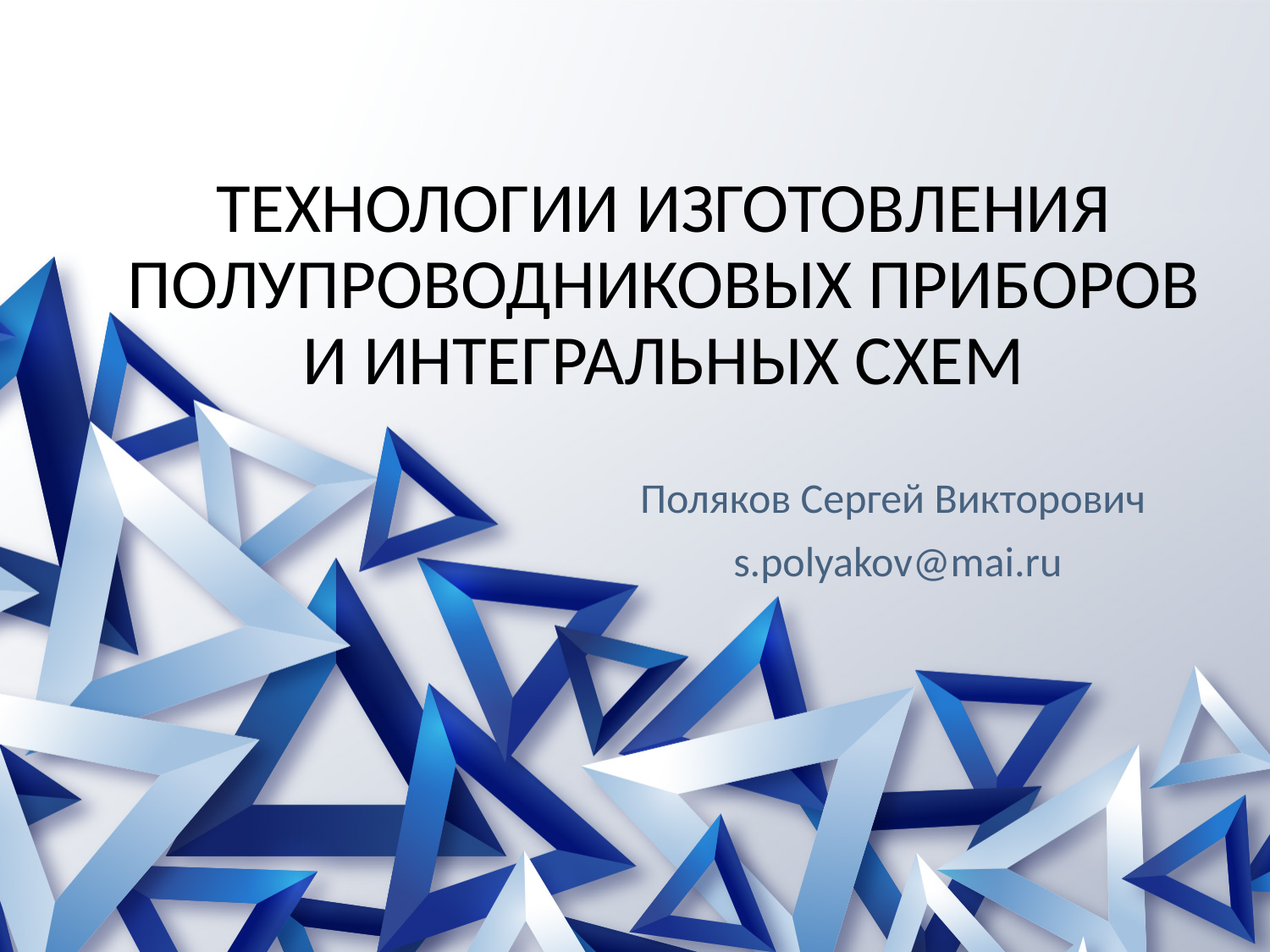

ТЕХНОЛОГИИ ИЗГОТОВЛЕНИЯ ПОЛУПРОВОДНИКОВЫХ ПРИБОРОВ И ИНТЕГРАЛЬНЫХ СХЕМ
Поляков Сергей Викторович
s.polyakov@mai.ru